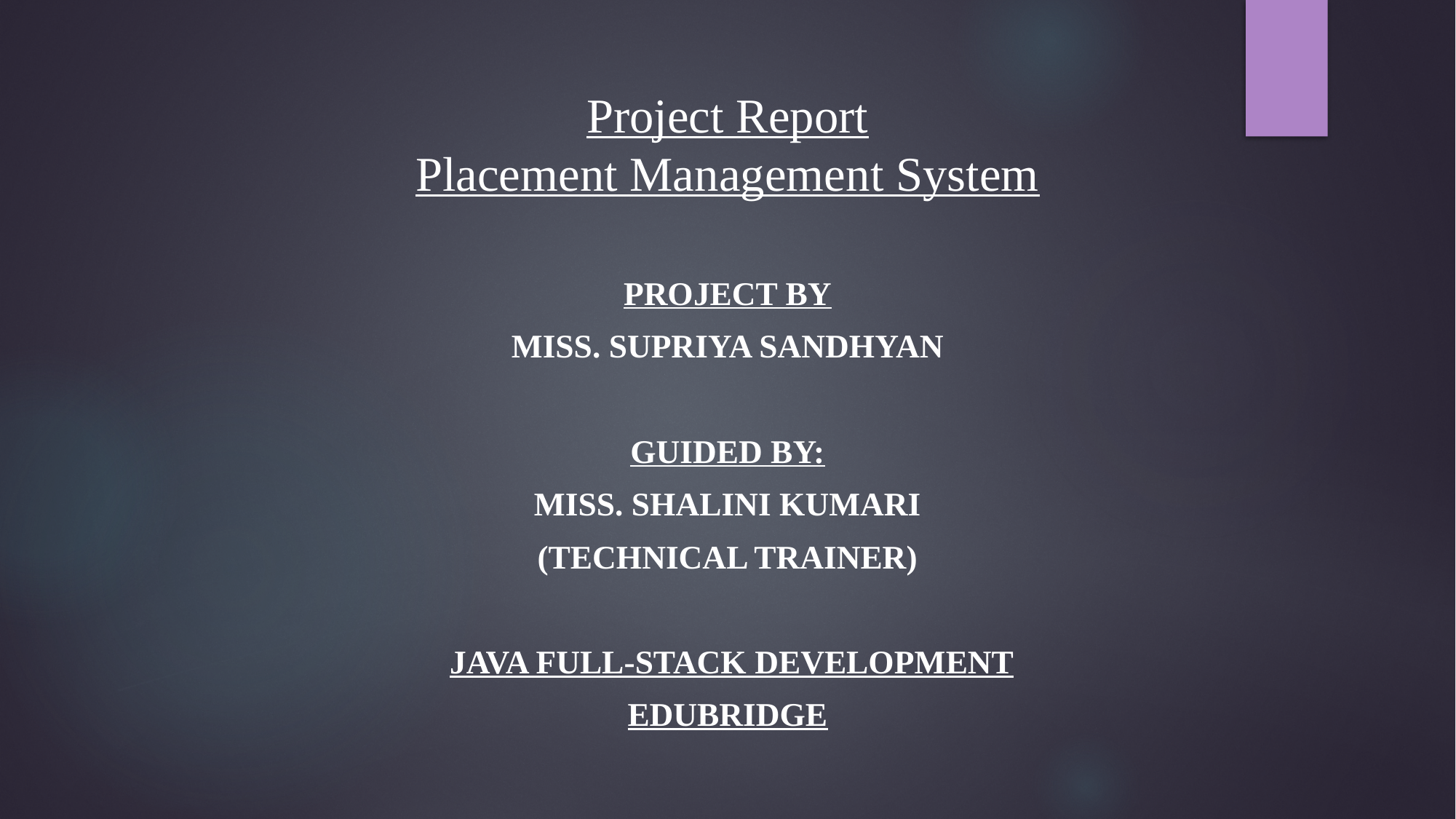

# Project Report Placement Management System

PROJECT BY
Miss. Supriya Sandhyan

GUIDED BY:
Miss. Shalini Kumari
(Technical Trainer)

 Java Full-Stack Development
Edubridge